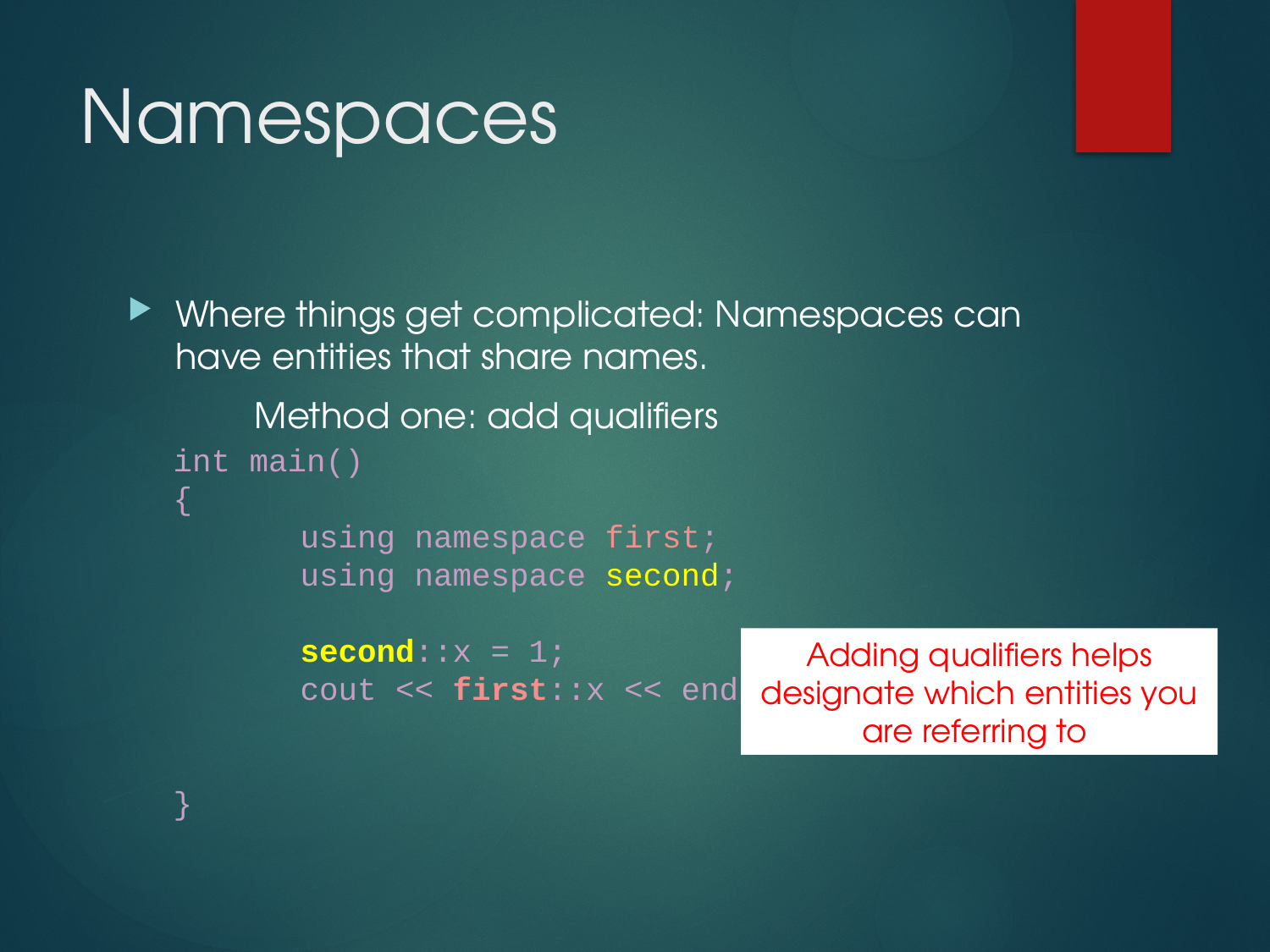

# Namespaces
Where things get complicated: Namespaces can have entities that share names.
	Method one: add qualifiers

int main()
{
	using namespace first;
	using namespace second;

	second::x = 1;
	cout << first::x << endl

}
Adding qualifiers helps designate which entities you are referring to